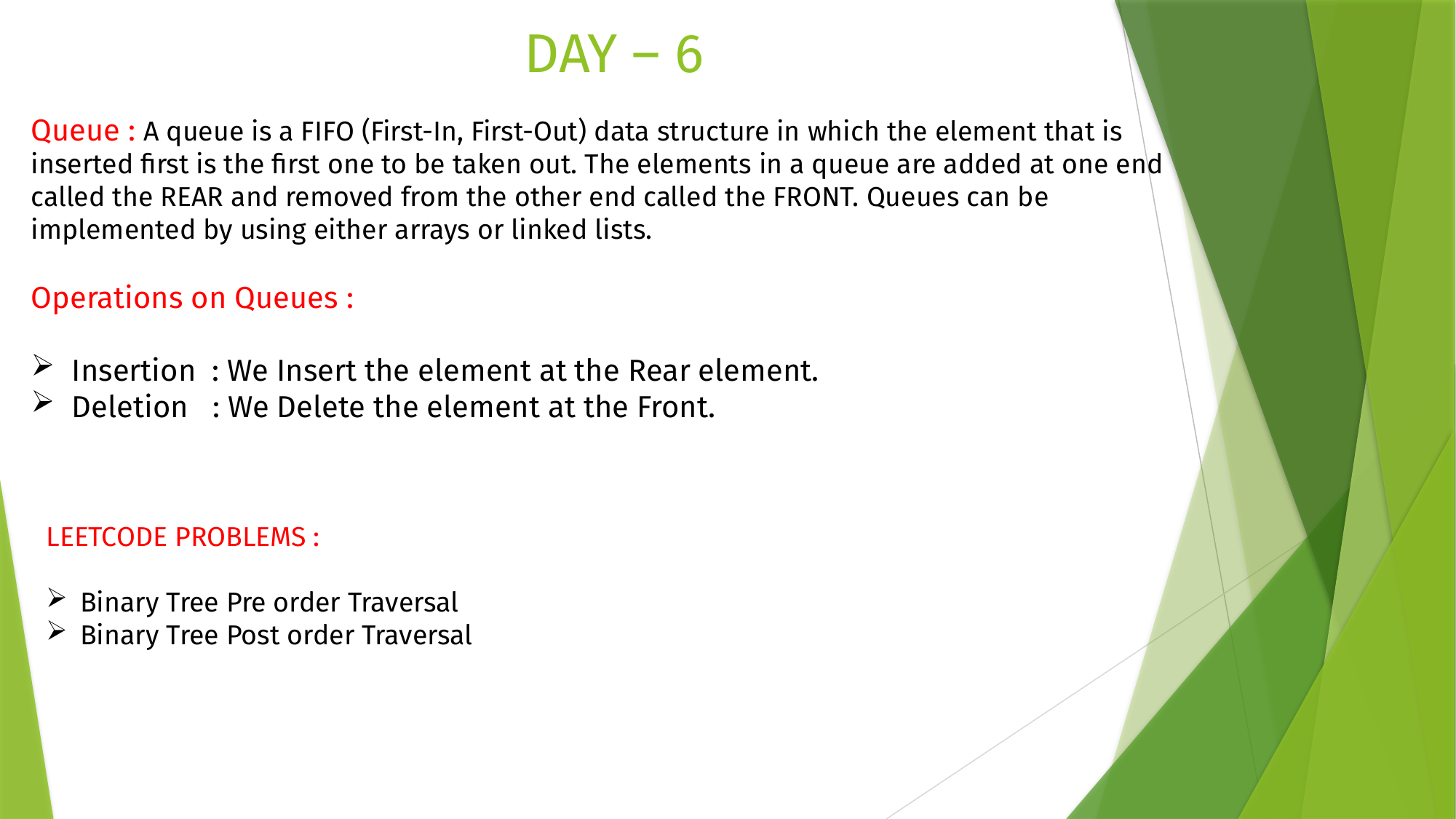

DAY – 6
Queue : A queue is a FIFO (First-In, First-Out) data structure in which the element that is inserted first is the first one to be taken out. The elements in a queue are added at one end called the REAR and removed from the other end called the FRONT. Queues can be implemented by using either arrays or linked lists.

Operations on Queues :

Insertion  : We Insert the element at the Rear element.
Deletion   : We Delete the element at the Front.
LEETCODE PROBLEMS :

Binary Tree Pre order Traversal
Binary Tree Post order Traversal